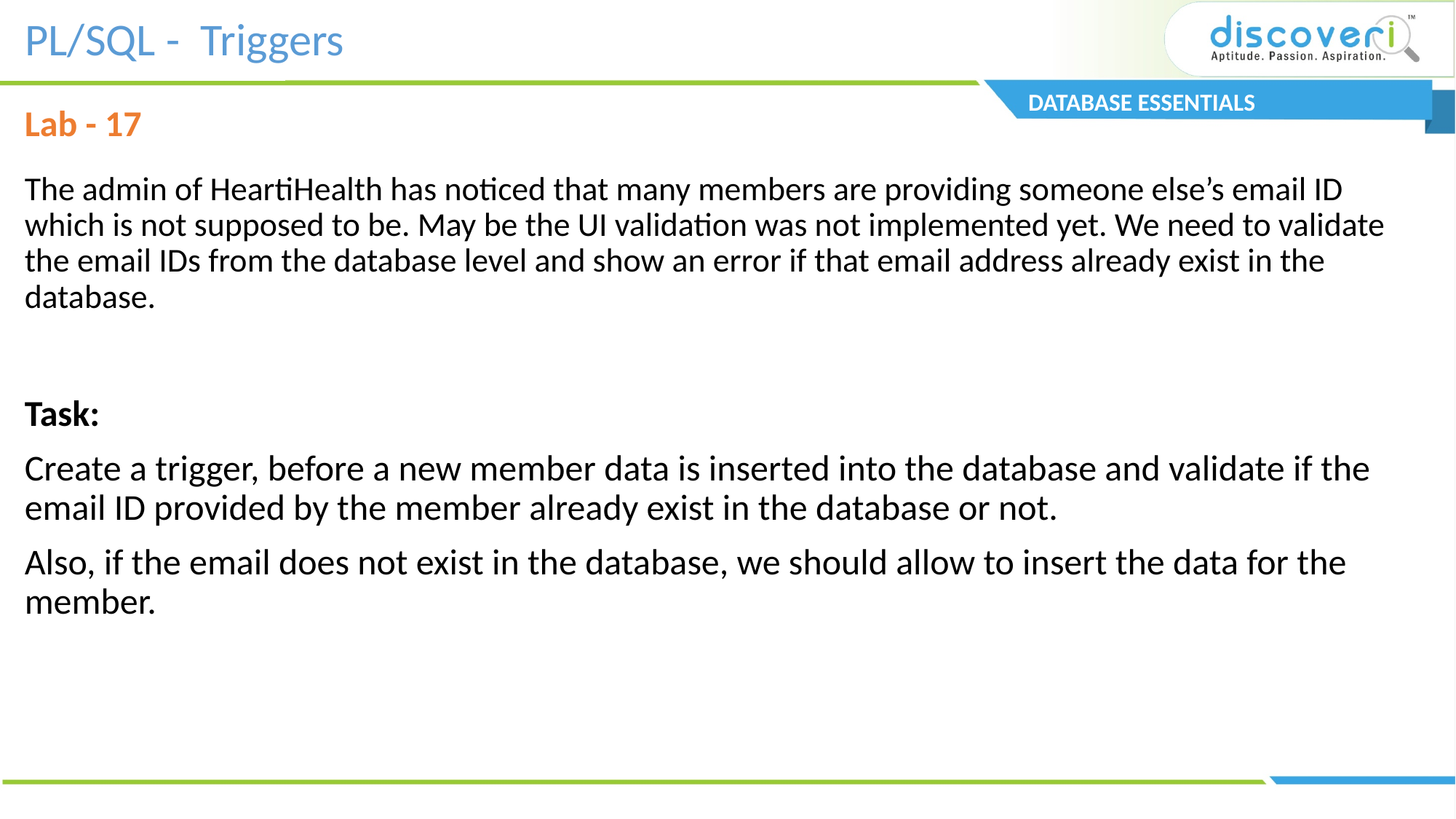

PL/SQL -  Triggers
DATABASE ESSENTIALS

Lab - 17
# The admin of HeartiHealth has noticed that many members are providing someone else’s email ID which is not supposed to be. May be the UI validation was not implemented yet. We need to validate the email IDs from the database level and show an error if that email address already exist in the database.

Task:
Create a trigger, before a new member data is inserted into the database and validate if the email ID provided by the member already exist in the database or not.
Also, if the email does not exist in the database, we should allow to insert the data for the member.